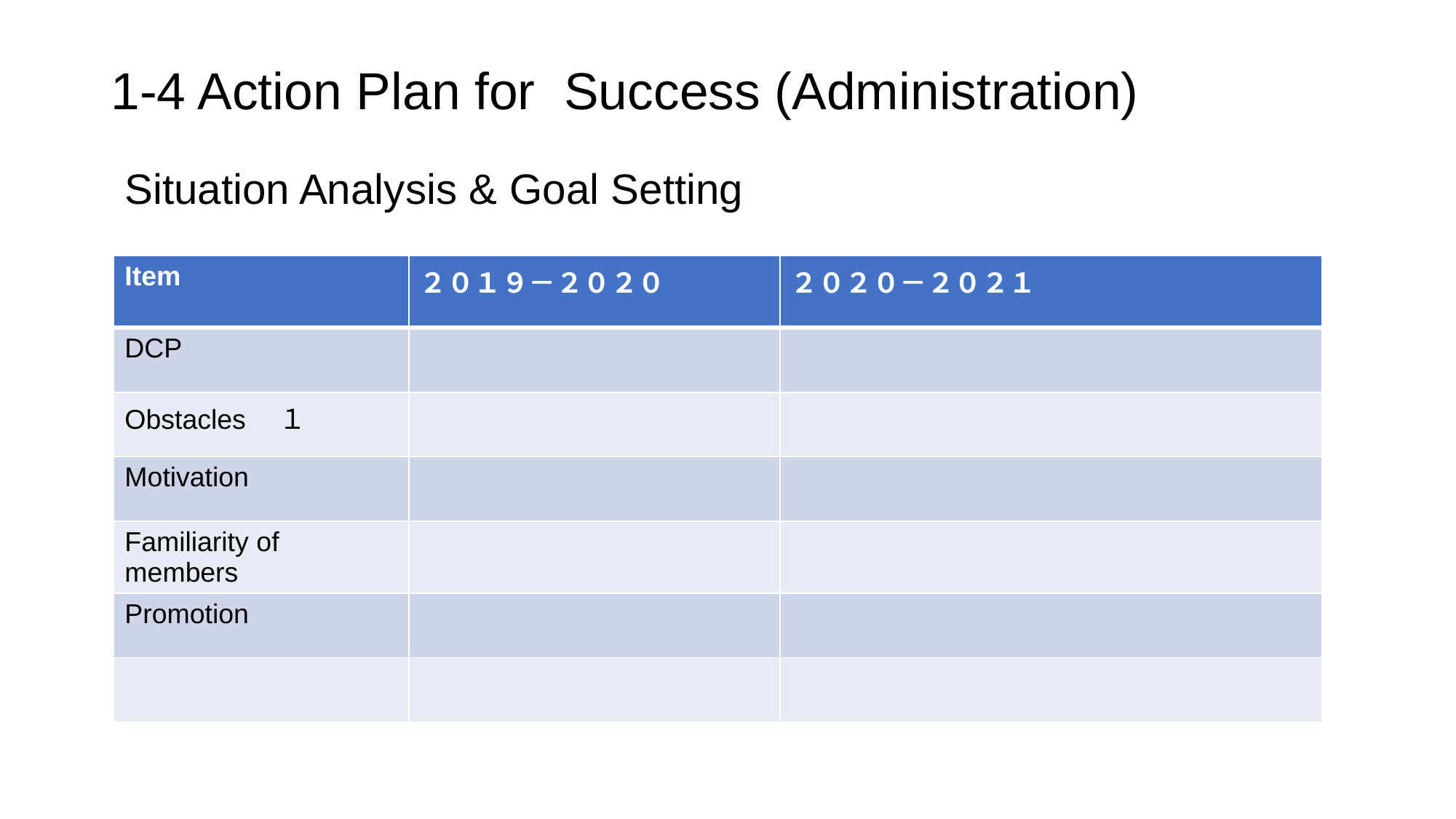

# 1-4 Action Plan for  Success (Administration)
Situation Analysis & Goal Setting

| Item | ２０１９－２０２０ | ２０２０－２０２１ |
| --- | --- | --- |
| DCP |  |  |
| Obstacles　１ |  |  |
| Motivation |  |  |
| Familiarity of members |  |  |
| Promotion |  |  |
|  |  |  |